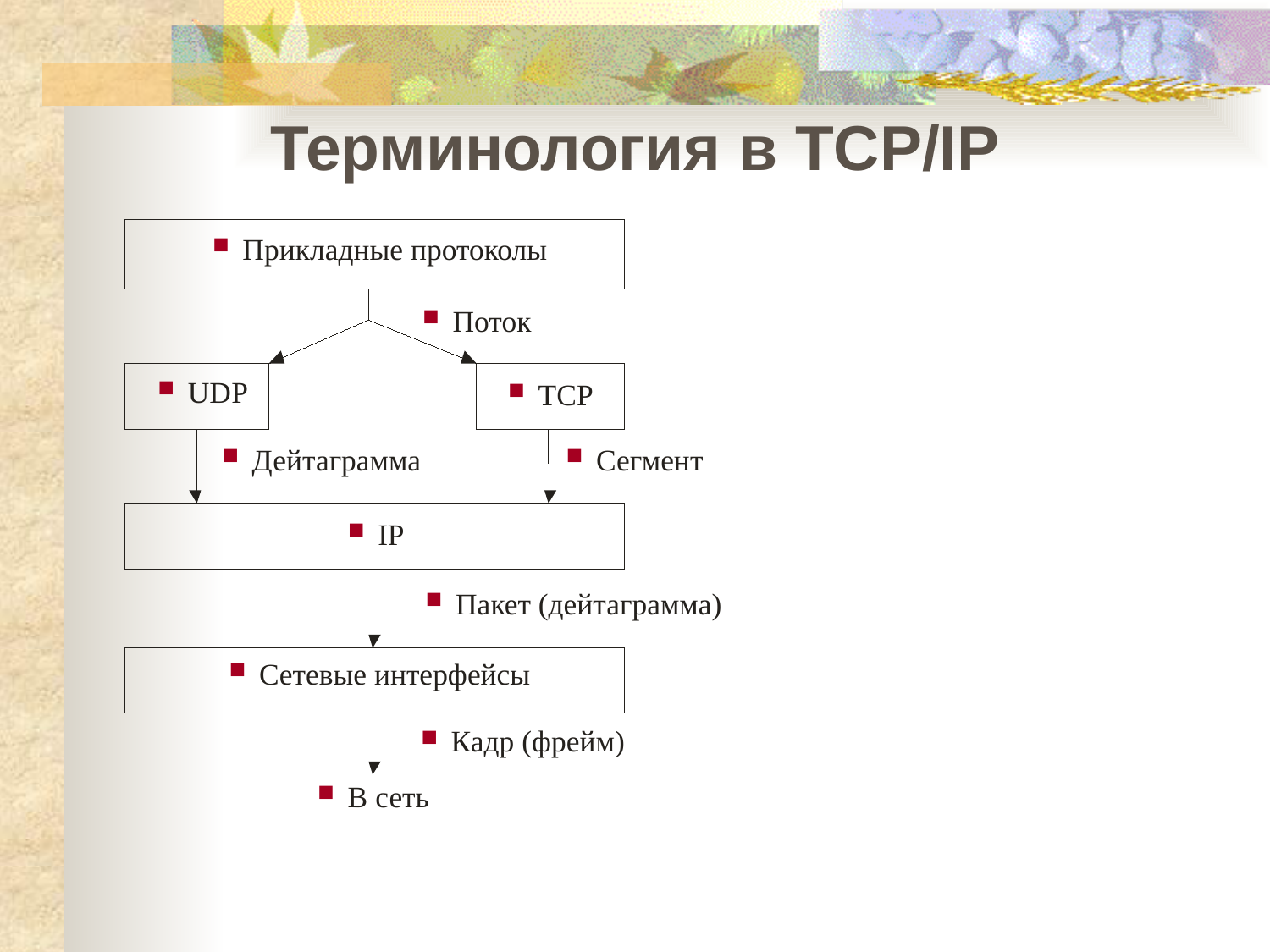

Терминология в TCP/IP

Прикладные протоколы

Поток

UDP
TCP

Сегмент
Дейтаграмма

IP

Пакет (дейтаграмма)

Сетевые интерфейсы

Кадр (фрейм)

В сеть